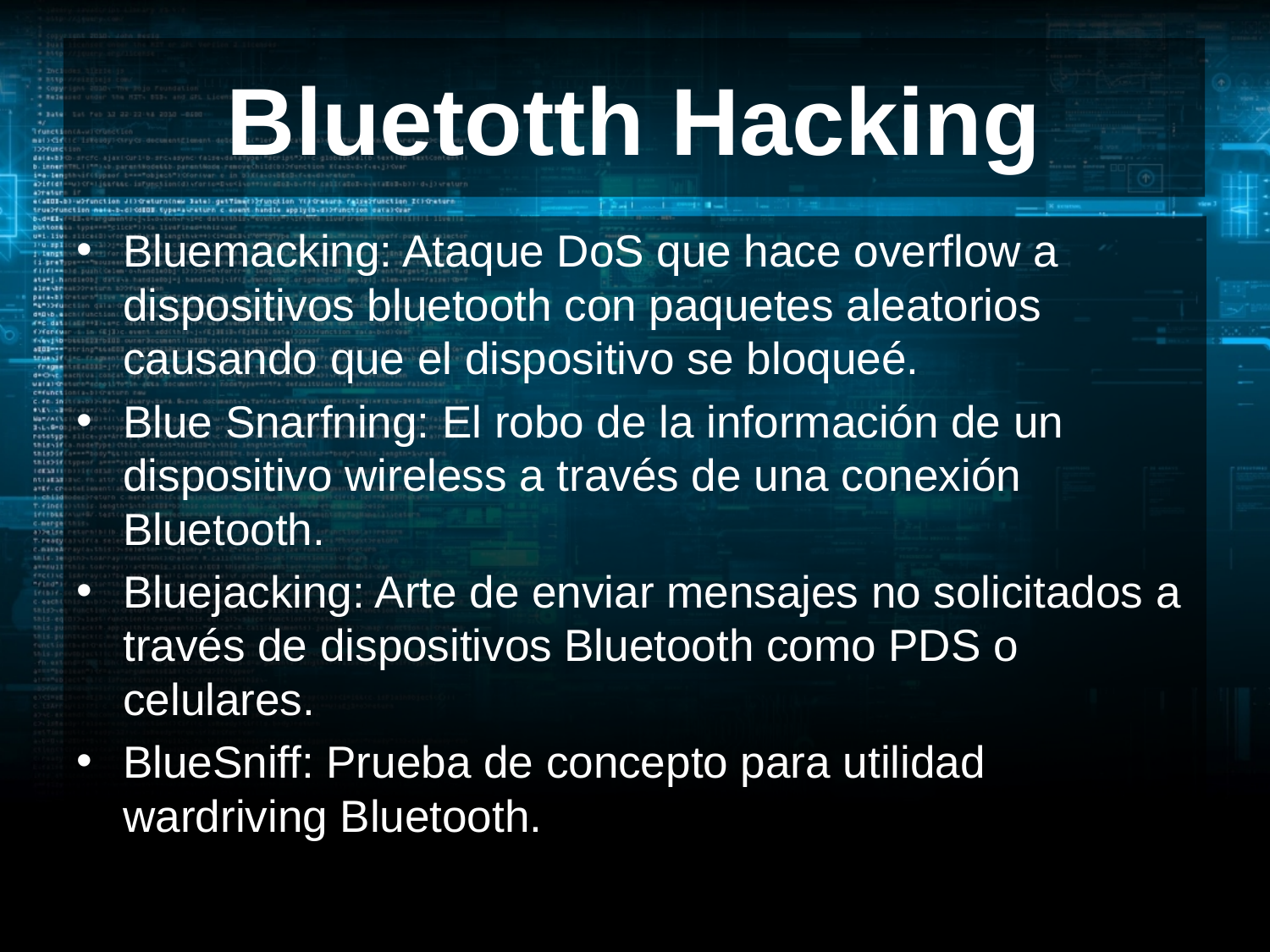

# Bluetotth Hacking
Bluemacking: Ataque DoS que hace overflow a  dispositivos bluetooth con paquetes aleatorios causando que el dispositivo se bloqueé.
Blue Snarfning: El robo de la información de un dispositivo wireless a través de una conexión Bluetooth.
Bluejacking: Arte de enviar mensajes no solicitados a través de dispositivos Bluetooth como PDS o celulares.
BlueSniff: Prueba de concepto para utilidad wardriving Bluetooth.